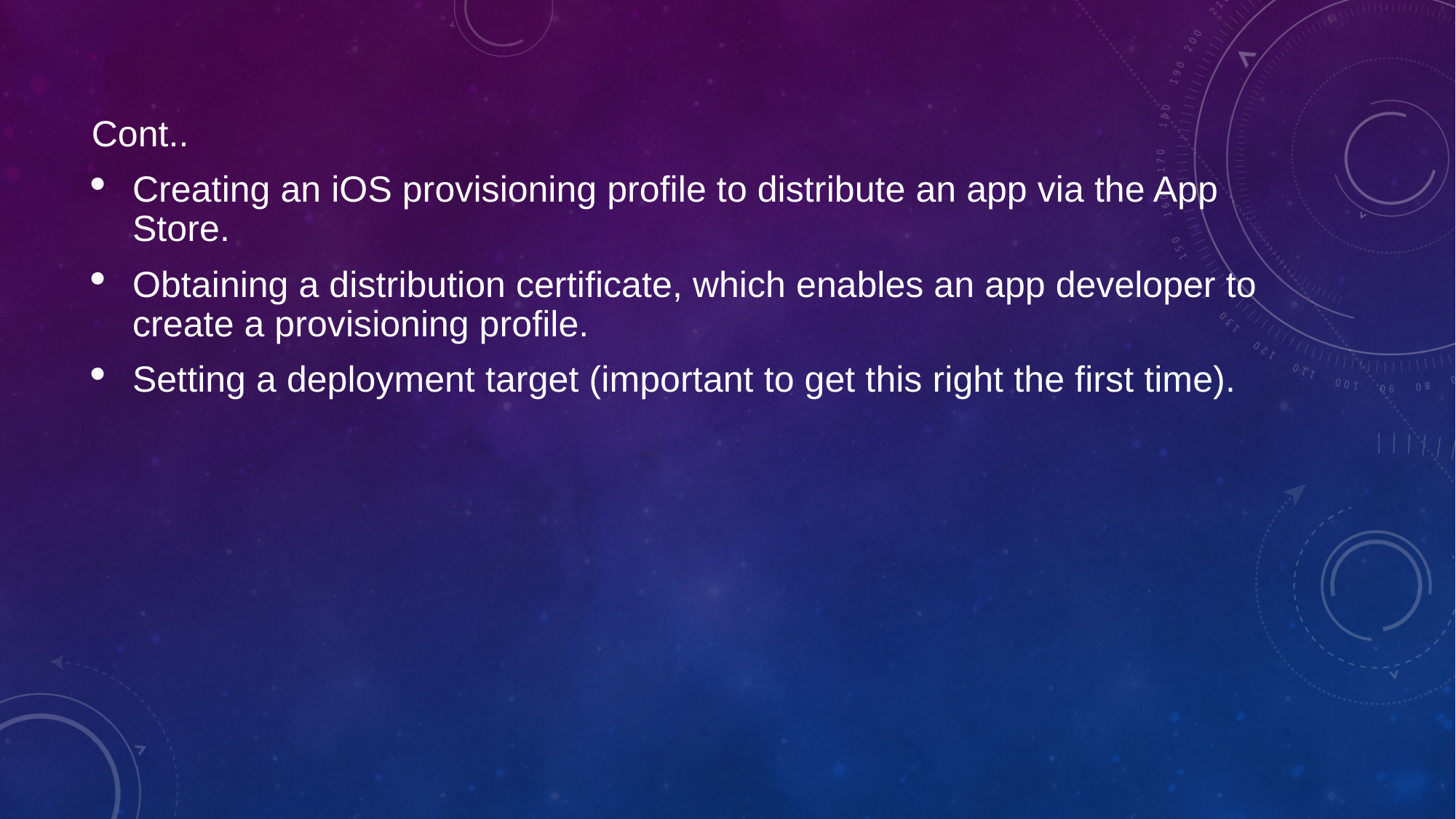

Cont..
Creating an iOS provisioning profile to distribute an app via the App Store.
Obtaining a distribution certificate, which enables an app developer to create a provisioning profile.
Setting a deployment target (important to get this right the first time).